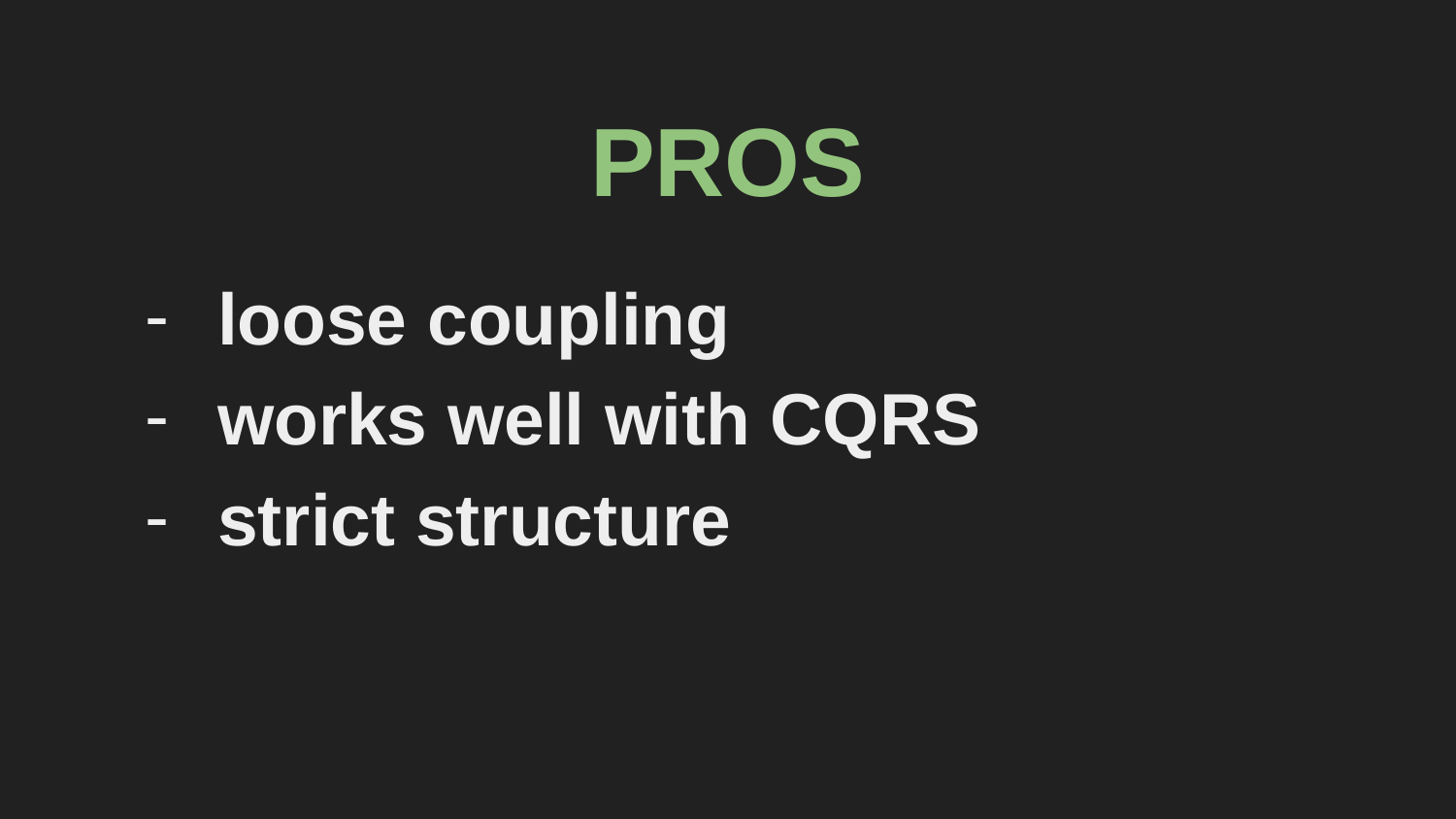

PROS
loose coupling
works well with CQRS
strict structure